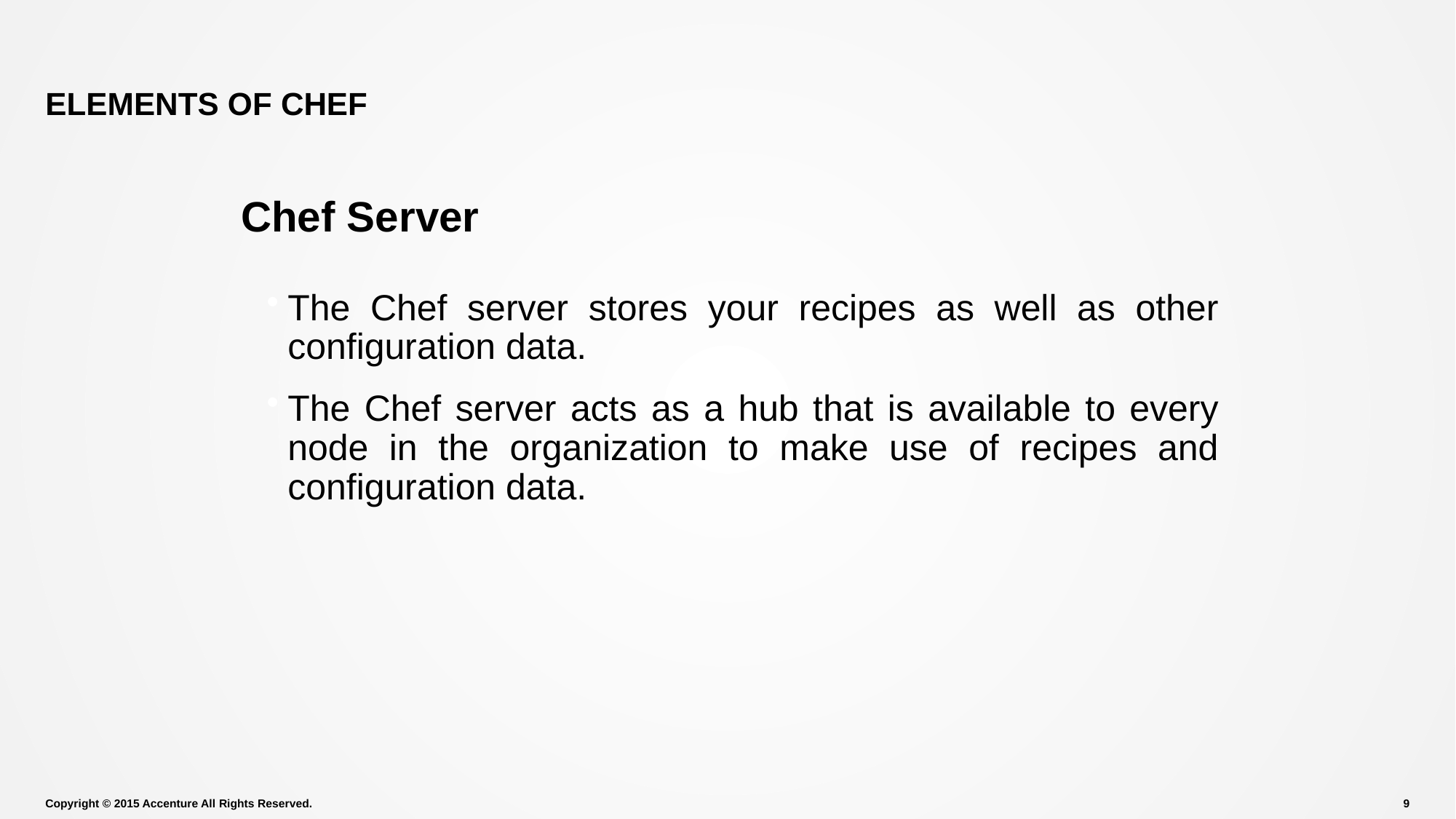

# Elements of Chef
Chef Server
The Chef server stores your recipes as well as other configuration data.
The Chef server acts as a hub that is available to every node in the organization to make use of recipes and configuration data.
Copyright © 2015 Accenture All Rights Reserved.
9